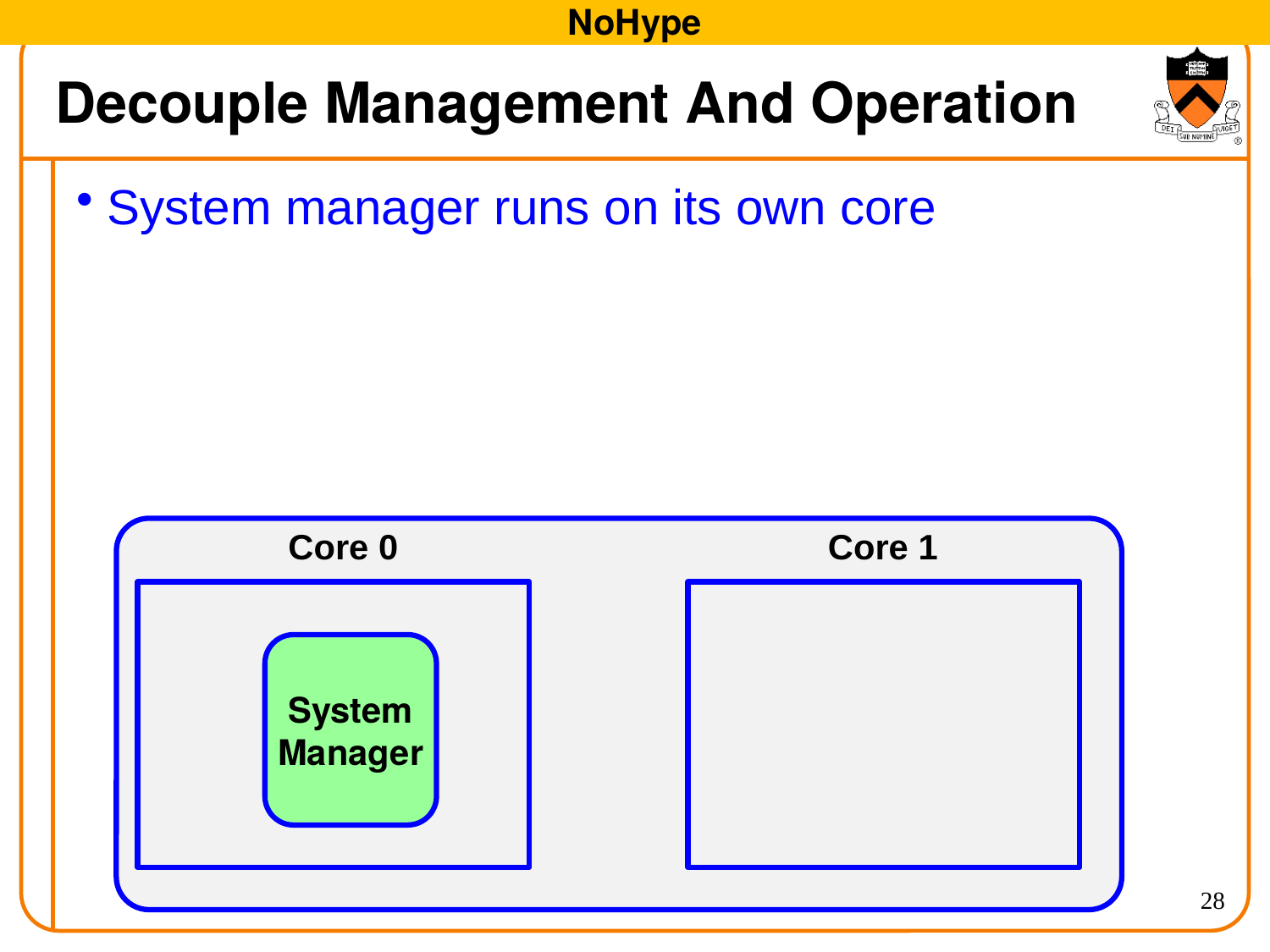

NoHype
# Decouple Management And Operation
System manager runs on its own core

Core 0
Core 1

System
Manager
28